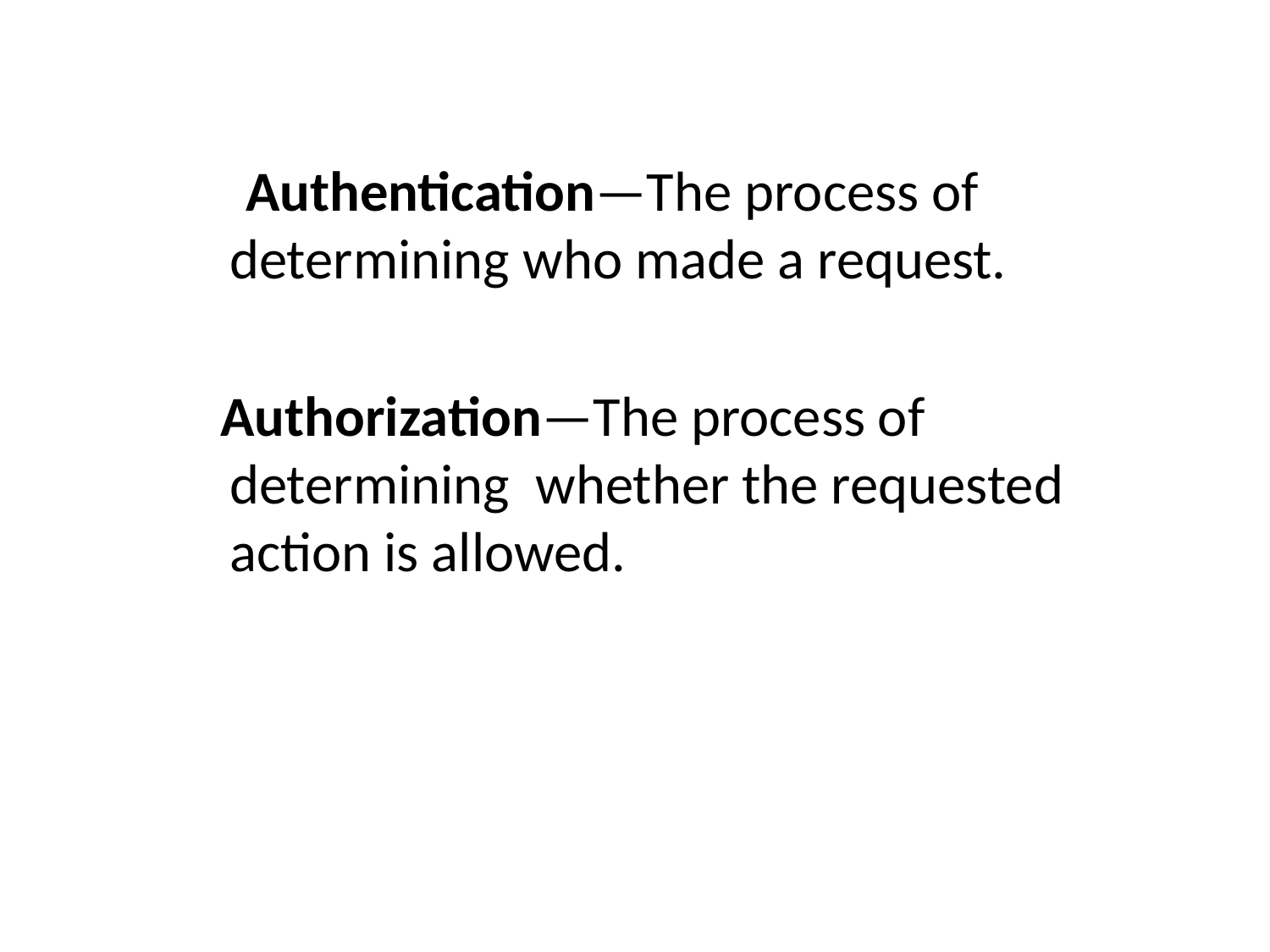

Authentication—The process of determining who made a request.

   Authorization—The process of determining  whether the requested action is allowed.